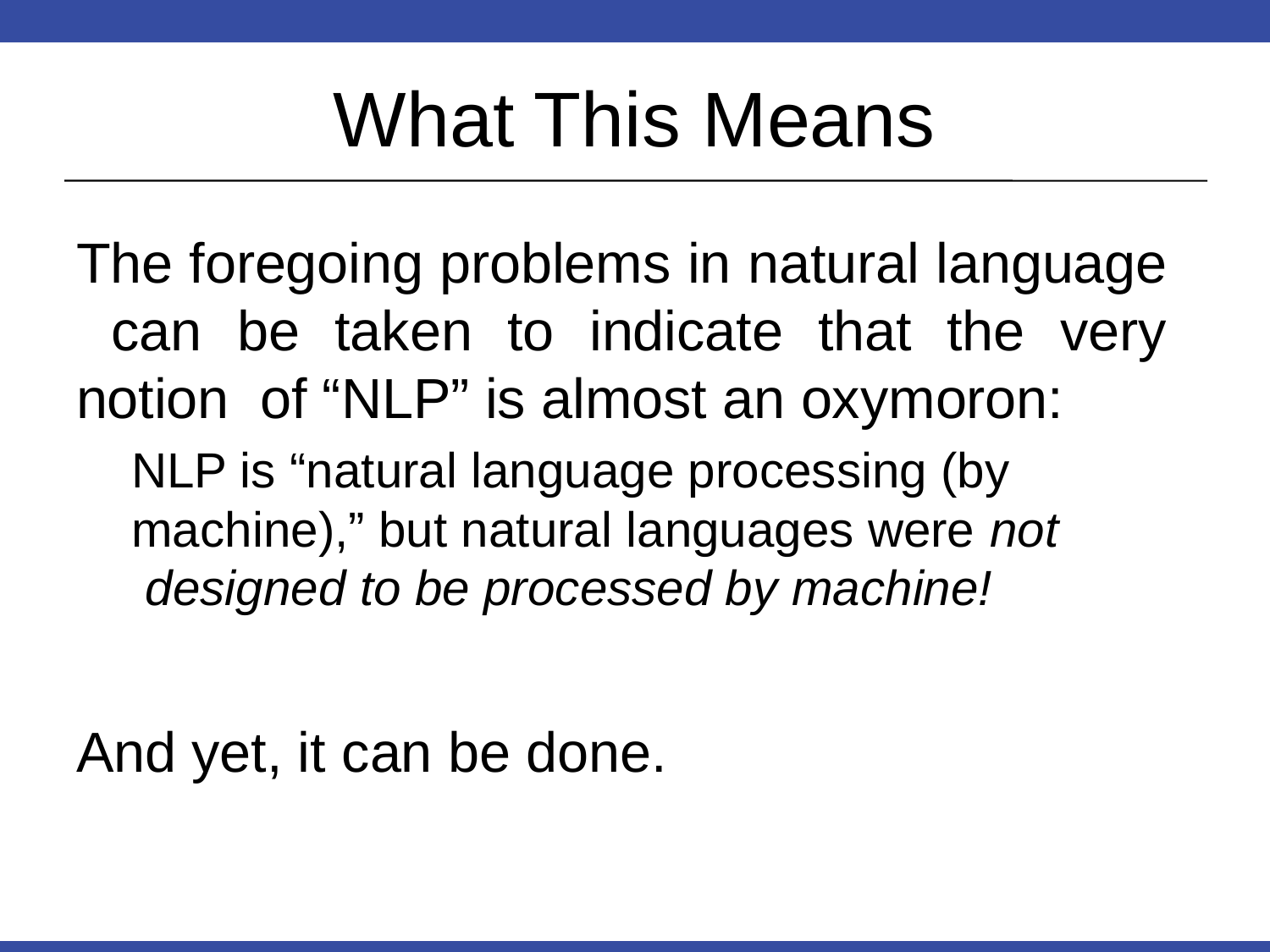

# What This Means

The foregoing problems in natural language  can be taken to indicate that the very notion  of “NLP” is almost an oxymoron:
NLP is “natural language processing (by  machine),” but natural languages were not  designed to be processed by machine!

And yet, it can be done.